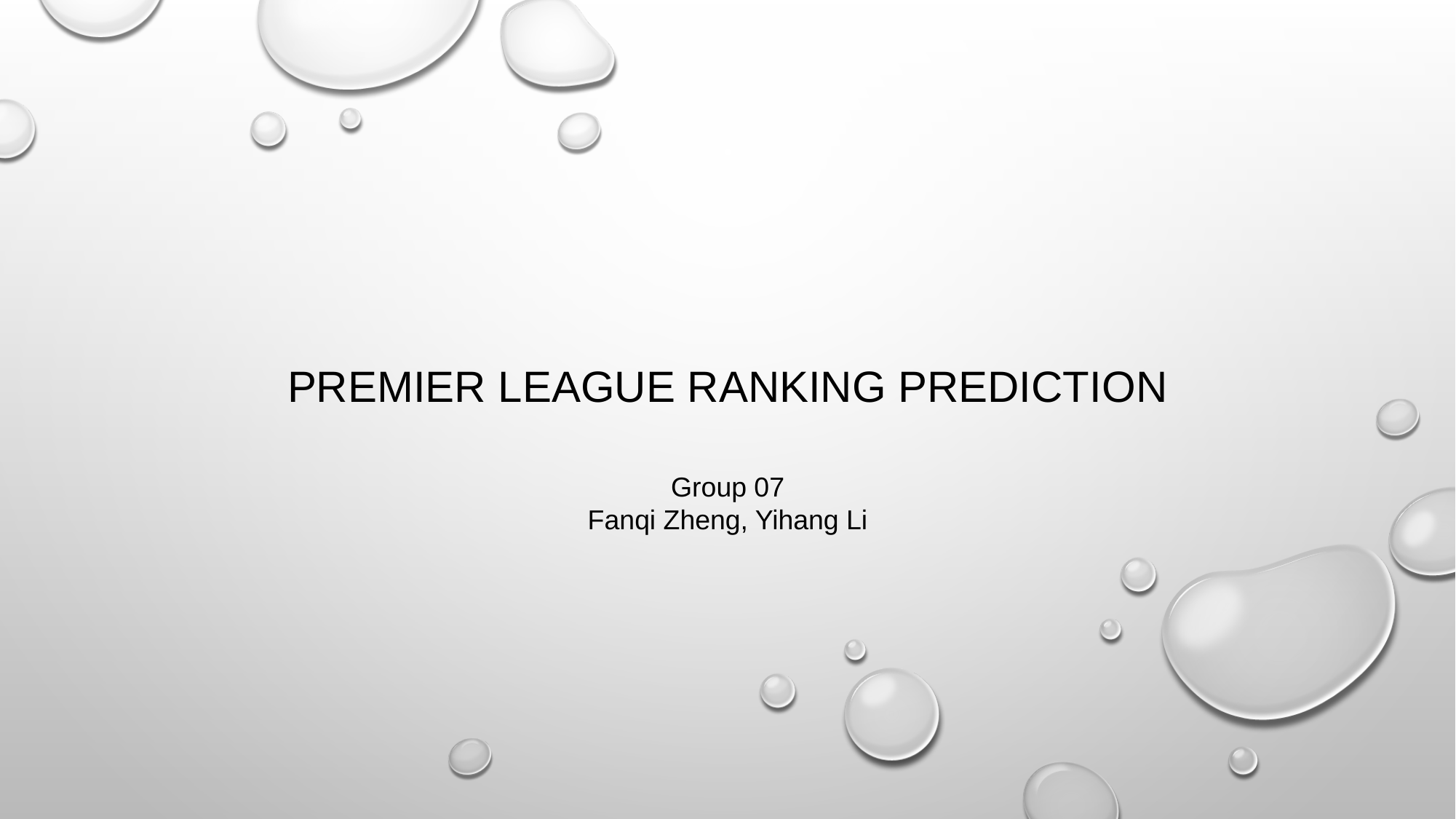

# premier league ranking Prediction
Group 07
Fanqi Zheng, Yihang Li